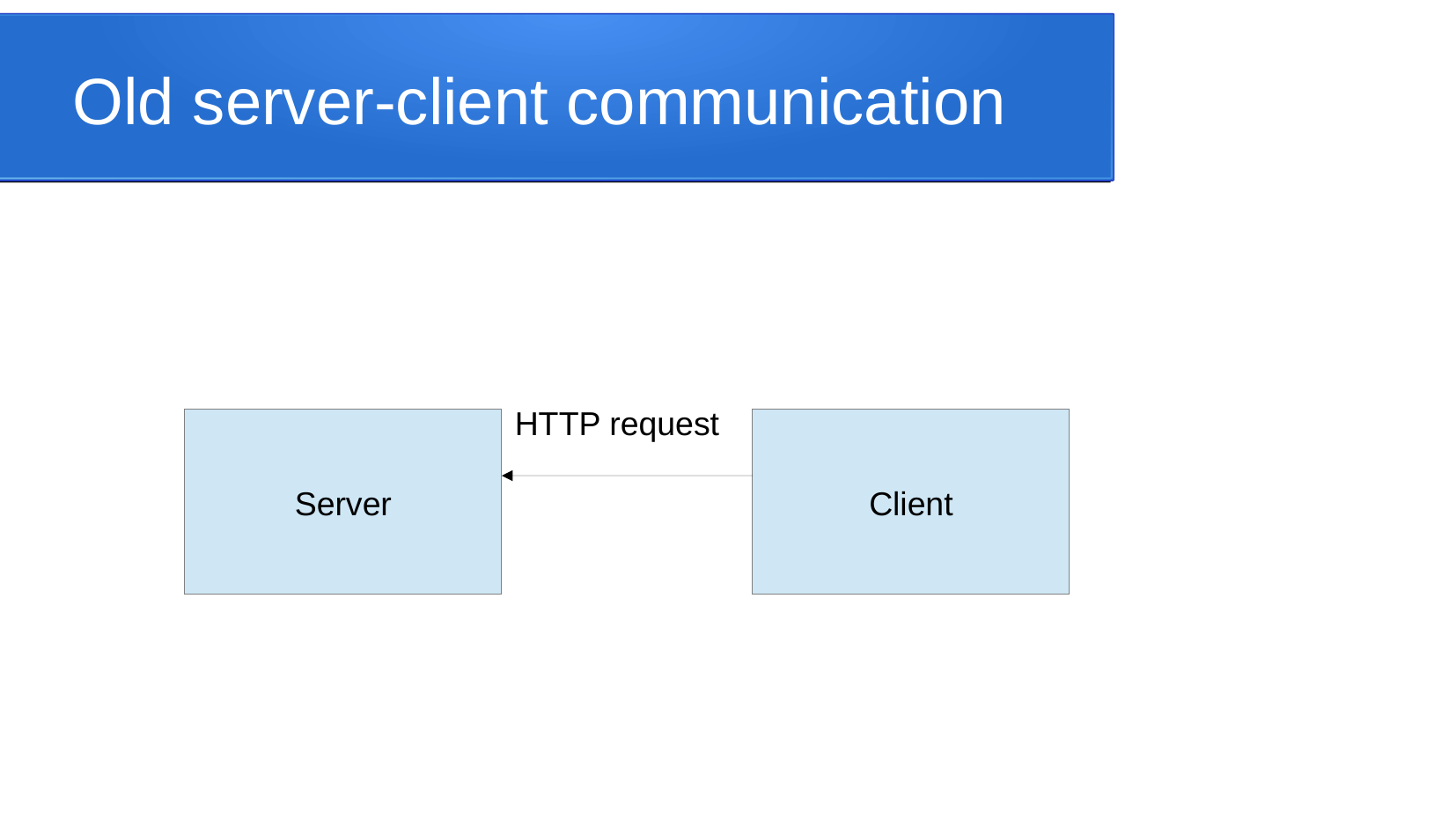

Old server-client communication
HTTP request
Server
Client